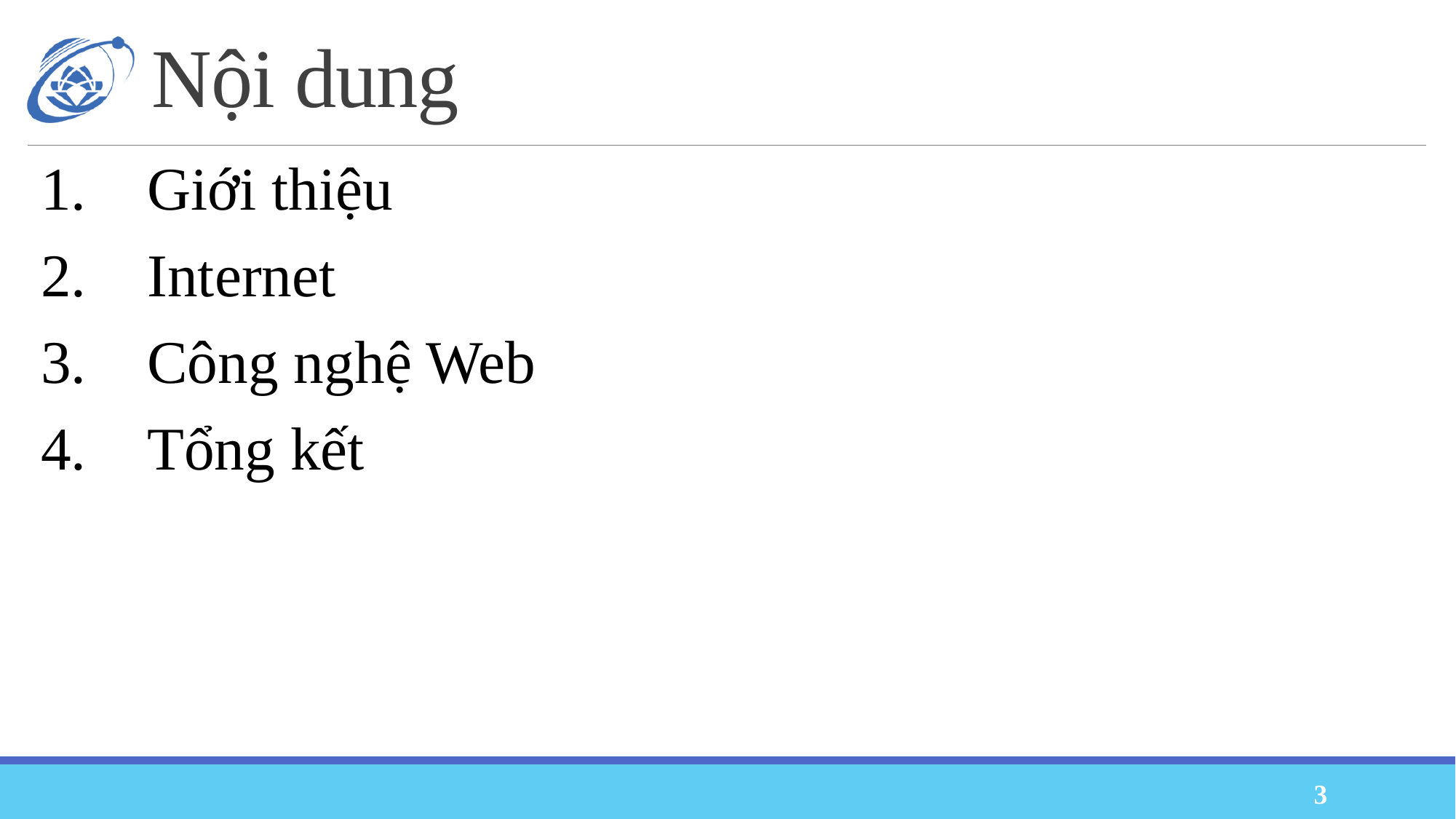

# Nội dung
1.	Giới thiệu
2.	Internet
3.	Công nghệ Web
4.	Tổng kết
3